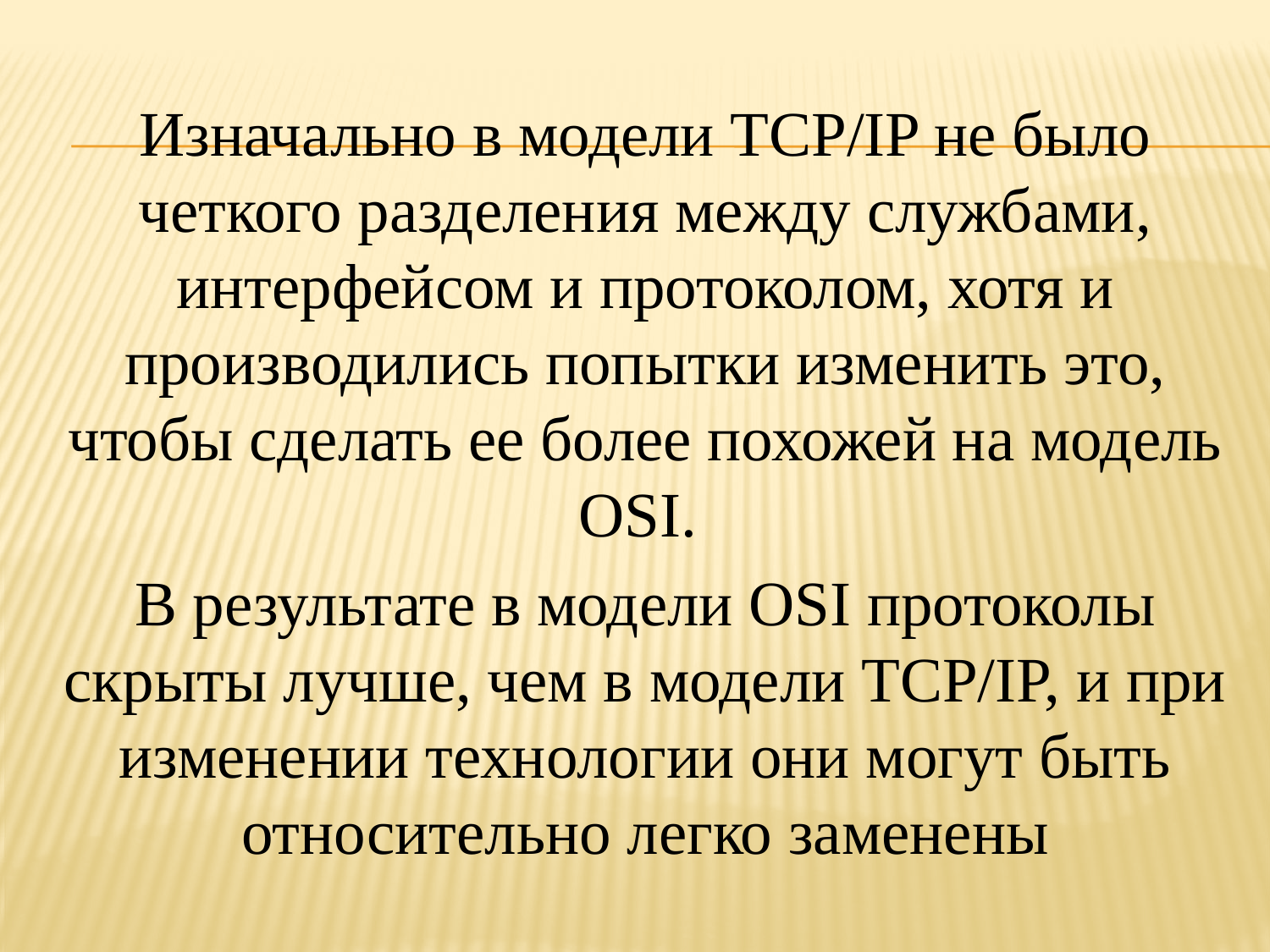

Изначально в модели TCP/IP не было четкого разделения между службами, интерфейсом и протоколом, хотя и производились попытки изменить это, чтобы сделать ее более похожей на модель OSI.
В результате в модели OSI протоколы скрыты лучше, чем в модели TCP/IP, и при изменении технологии они могут быть относительно легко заменены